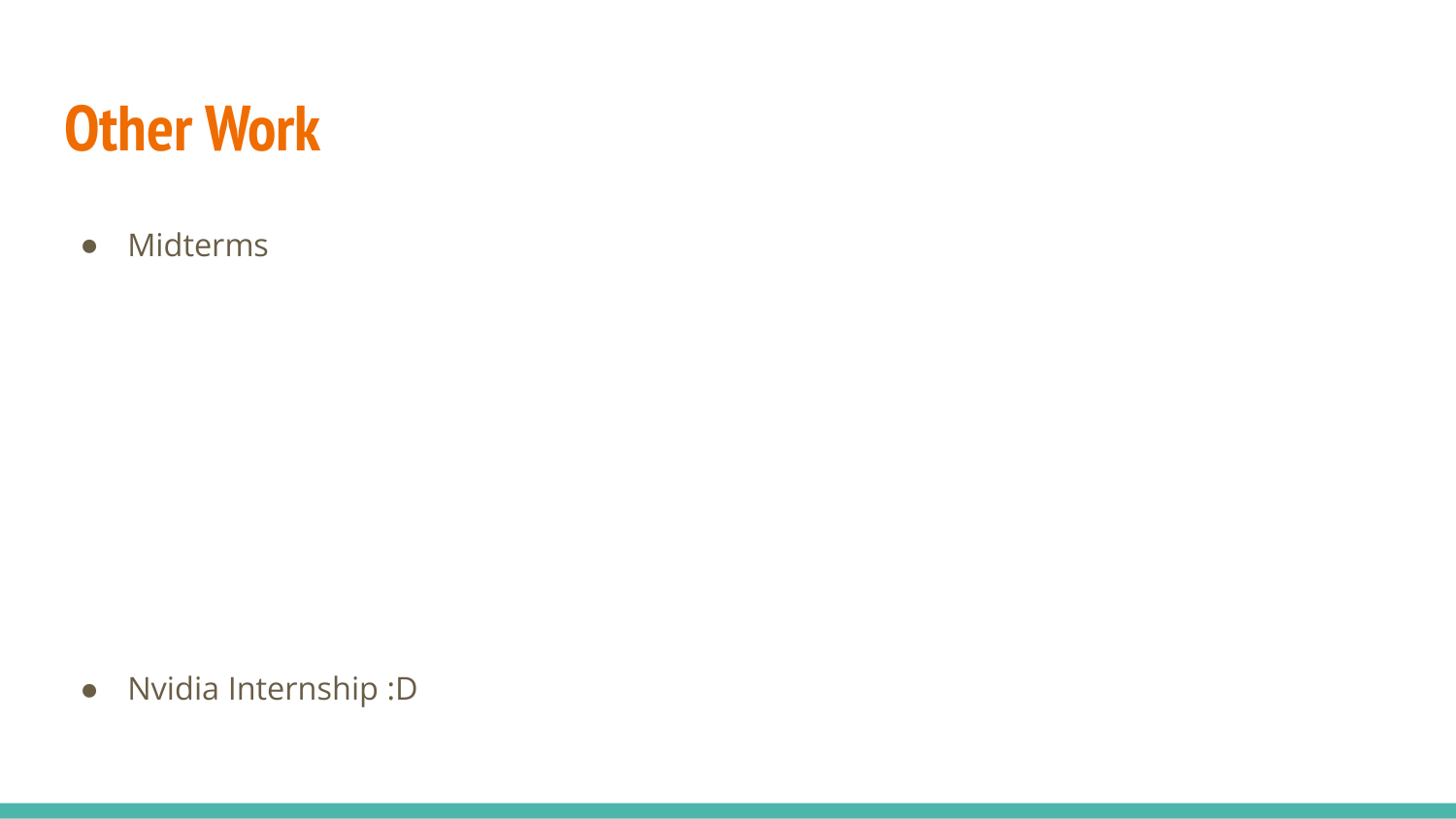

# Other Work
Midterms

Nvidia Internship :D